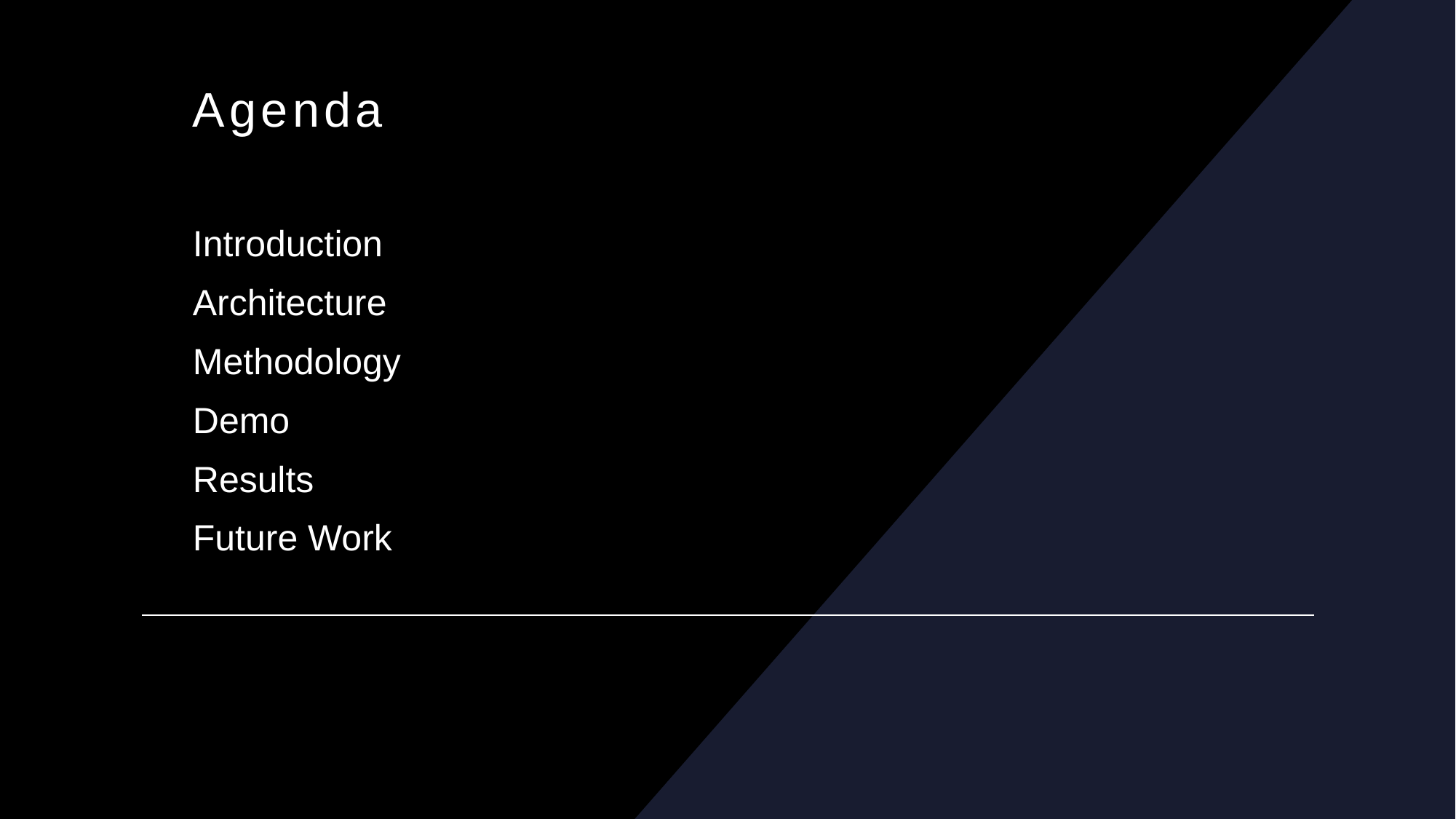

# Agenda

Introduction
Architecture
Methodology
Demo
Results
Future Work